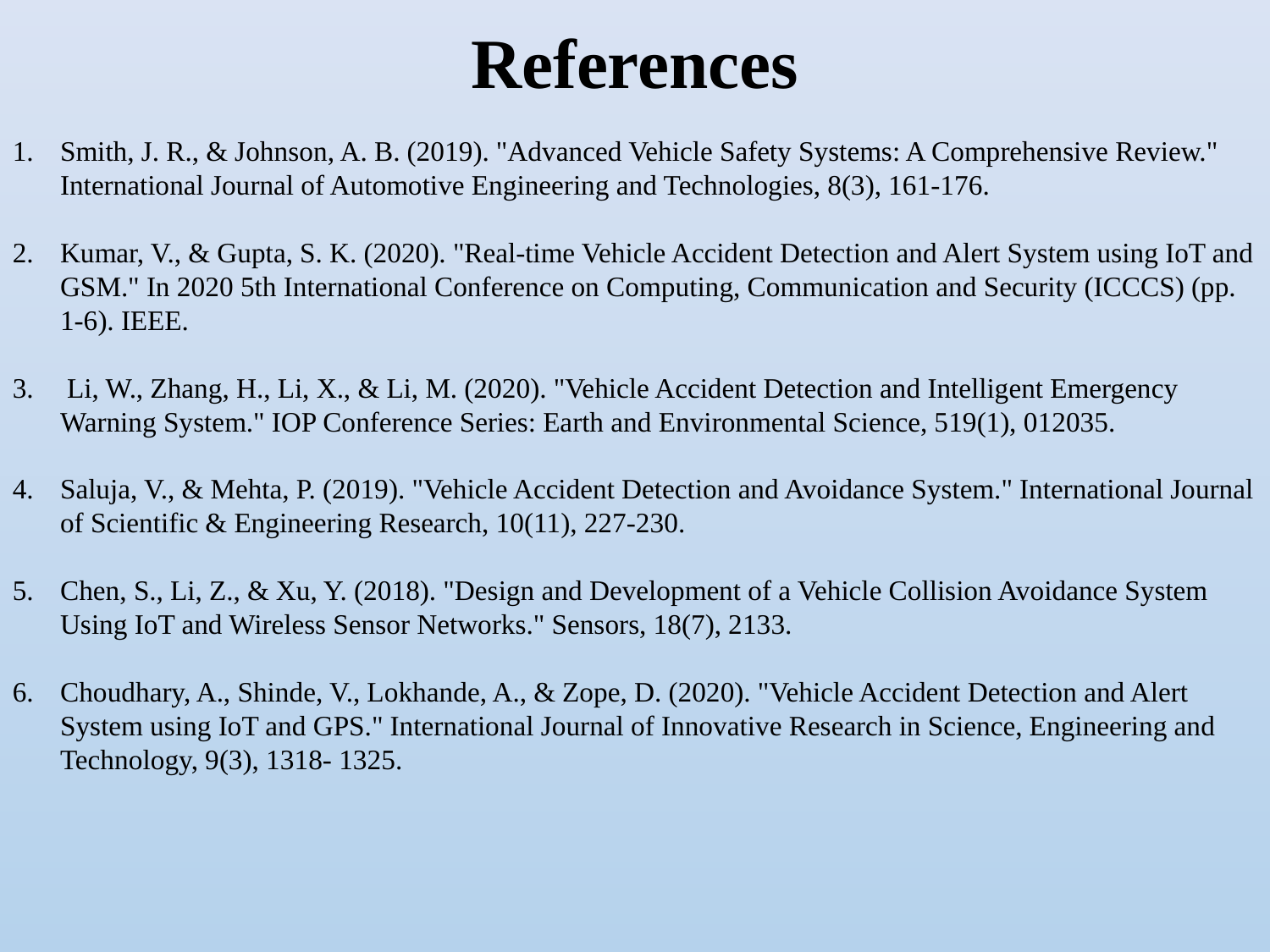

# References

Smith, J. R., & Johnson, A. B. (2019). "Advanced Vehicle Safety Systems: A Comprehensive Review." International Journal of Automotive Engineering and Technologies, 8(3), 161-176.

Kumar, V., & Gupta, S. K. (2020). "Real-time Vehicle Accident Detection and Alert System using IoT and GSM." In 2020 5th International Conference on Computing, Communication and Security (ICCCS) (pp. 1-6). IEEE.

 Li, W., Zhang, H., Li, X., & Li, M. (2020). "Vehicle Accident Detection and Intelligent Emergency Warning System." IOP Conference Series: Earth and Environmental Science, 519(1), 012035.

Saluja, V., & Mehta, P. (2019). "Vehicle Accident Detection and Avoidance System." International Journal of Scientific & Engineering Research, 10(11), 227-230.

Chen, S., Li, Z., & Xu, Y. (2018). "Design and Development of a Vehicle Collision Avoidance System Using IoT and Wireless Sensor Networks." Sensors, 18(7), 2133.

Choudhary, A., Shinde, V., Lokhande, A., & Zope, D. (2020). "Vehicle Accident Detection and Alert System using IoT and GPS." International Journal of Innovative Research in Science, Engineering and Technology, 9(3), 1318- 1325.